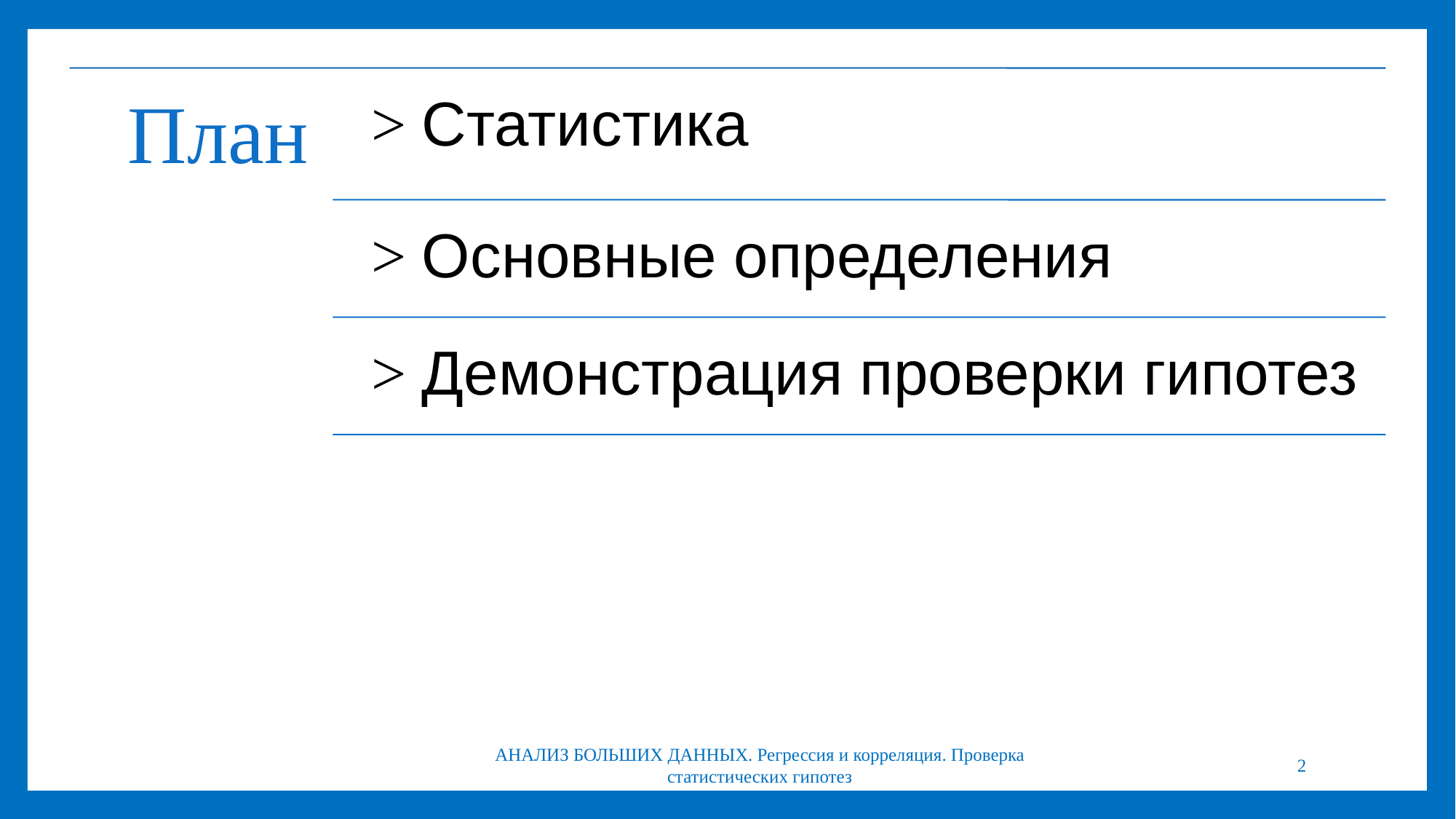

План
> Статистика
> Основные определения
> Демонстрация проверки гипотез
АНАЛИЗ БОЛЬШИХ ДАННЫХ. Регрессия и корреляция. Проверка статистических гипотез
2